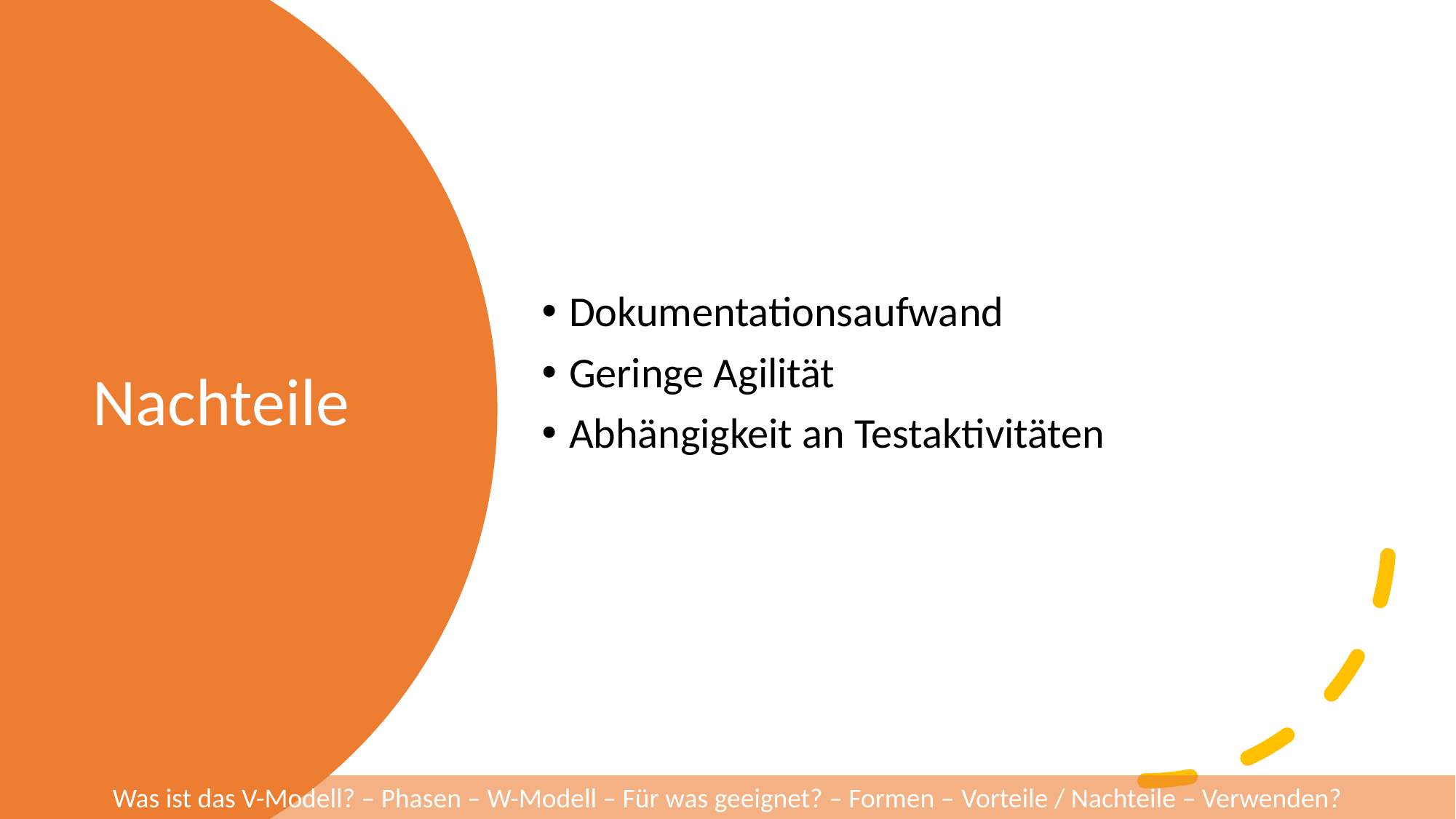

Dokumentationsaufwand
Geringe Agilität
Abhängigkeit an Testaktivitäten

# Nachteile

Was ist das V-Modell? – Phasen – W-Modell – Für was geeignet? – Formen – Vorteile / Nachteile – Verwenden?